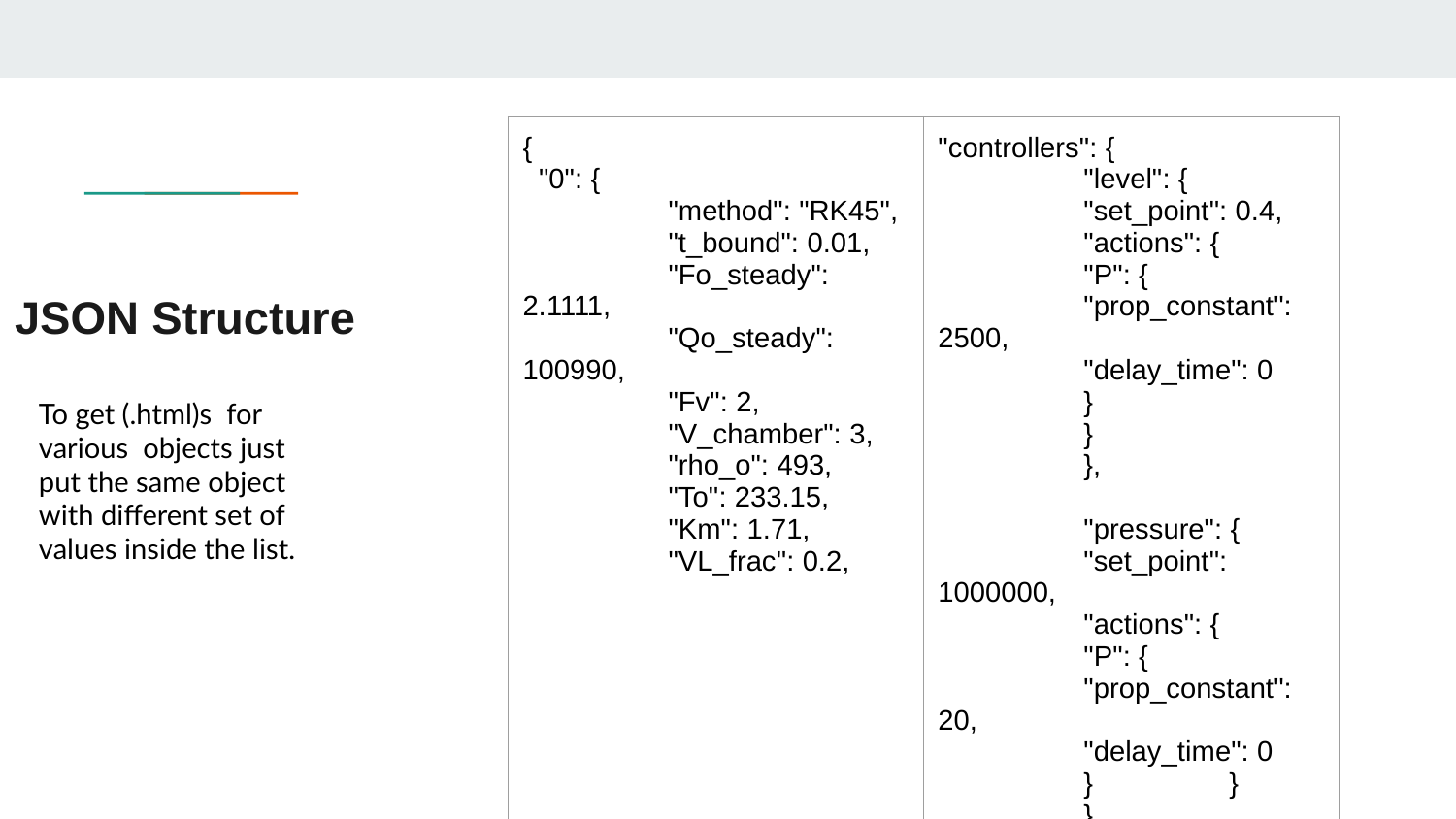

| { "0": { "method": "RK45", "t\_bound": 0.01, "Fo\_steady": 2.1111, "Qo\_steady": 100990, "Fv": 2, "V\_chamber": 3, "rho\_o": 493, "To": 233.15, "Km": 1.71, "VL\_frac": 0.2, | "controllers": { "level": { "set\_point": 0.4, "actions": { "P": { "prop\_constant": 2500, "delay\_time": 0 } } }, "pressure": { "set\_point": 1000000, "actions": { "P": { "prop\_constant": 20, "delay\_time": 0 } } } } }} |
| --- | --- |
# JSON Structure
To get (.html)s  for various  objects just put the same object with different set of values inside the list.